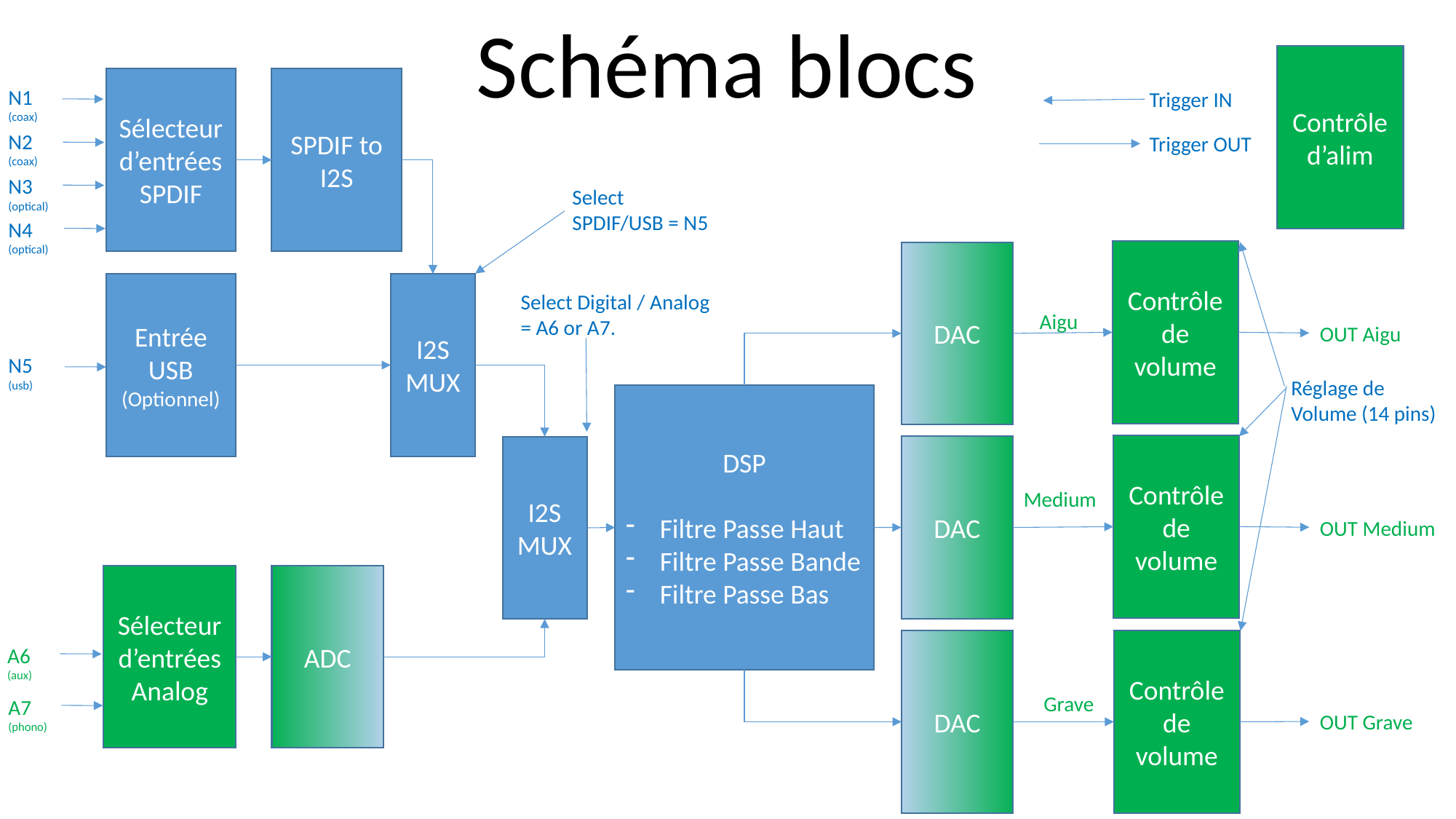

Schéma blocs
Contrôle d’alim
Sélecteur
d’entrées SPDIF
N1
(coax)
N2
(coax)
N3
(optical)
N4
(optical)
SPDIF to I2S
Trigger IN
Trigger OUT
Select SPDIF/USB = N5
Contrôle de volume
DAC
Entrée
USB
(Optionnel)
N5
(usb)
I2S MUX
Select Digital / Analog = A6 or A7.
Aigu
OUT Aigu
Réglage de Volume (14 pins)
Contrôle de volume
DSP

Filtre Passe Haut
Filtre Passe Bande
Filtre Passe Bas
DAC
I2S MUX
Medium
OUT Medium
Sélecteur d’entrées Analog
A6
(aux)
A7
(phono)
ADC
DAC
Contrôle de volume
Grave
OUT Grave